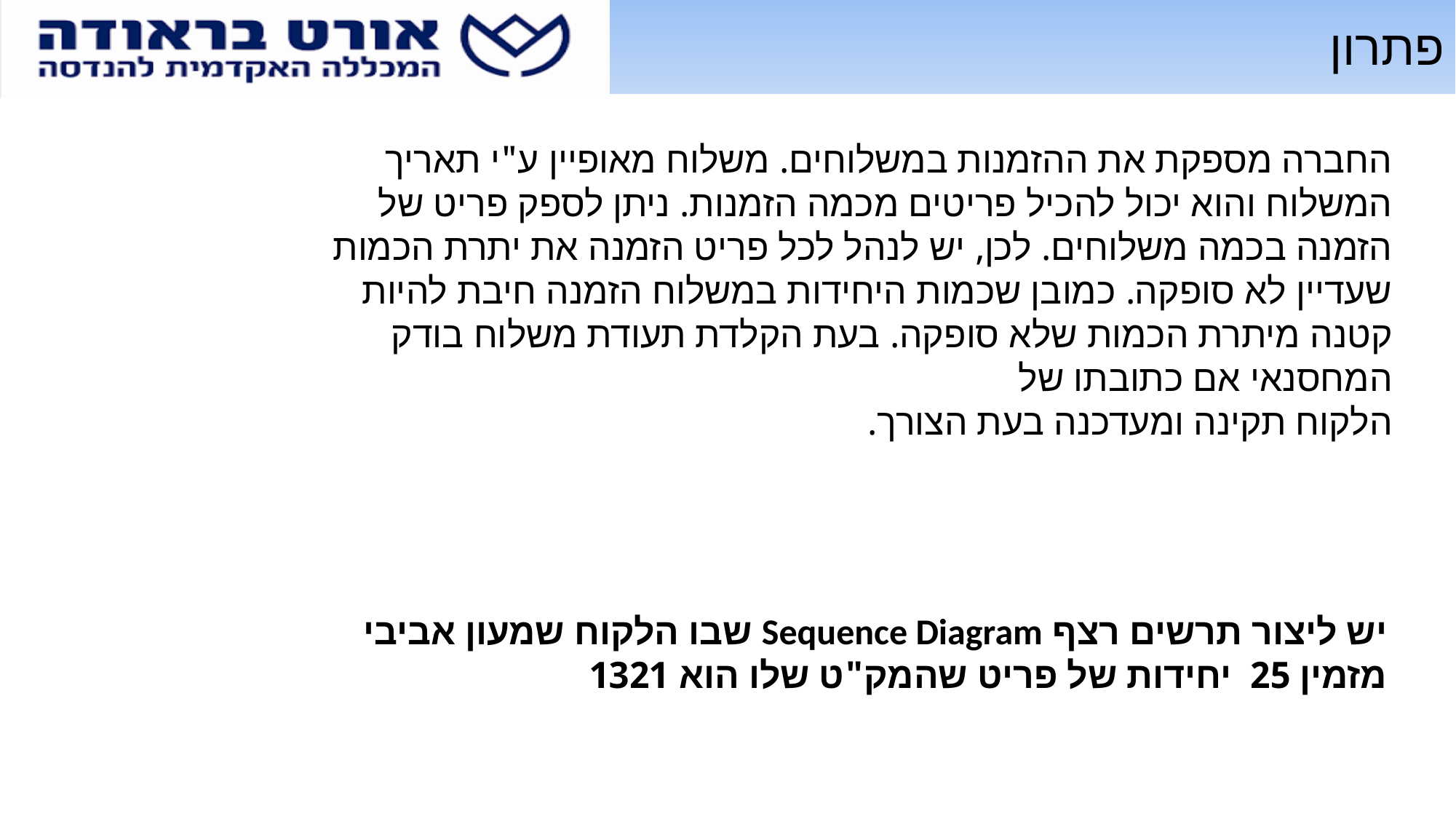

# פתרון

החברה מספקת את ההזמנות במשלוחים. משלוח מאופיין ע"י תאריך המשלוח והוא יכול להכיל פריטים מכמה הזמנות. ניתן לספק פריט של הזמנה בכמה משלוחים. לכן, יש לנהל לכל פריט הזמנה את יתרת הכמות שעדיין לא סופקה. כמובן שכמות היחידות במשלוח הזמנה חיבת להיות קטנה מיתרת הכמות שלא סופקה. בעת הקלדת תעודת משלוח בודק המחסנאי אם כתובתו של
הלקוח תקינה ומעדכנה בעת הצורך.
יש ליצור תרשים רצף Sequence Diagram שבו הלקוח שמעון אביבי מזמין 25  יחידות של פריט שהמק"ט שלו הוא 1321